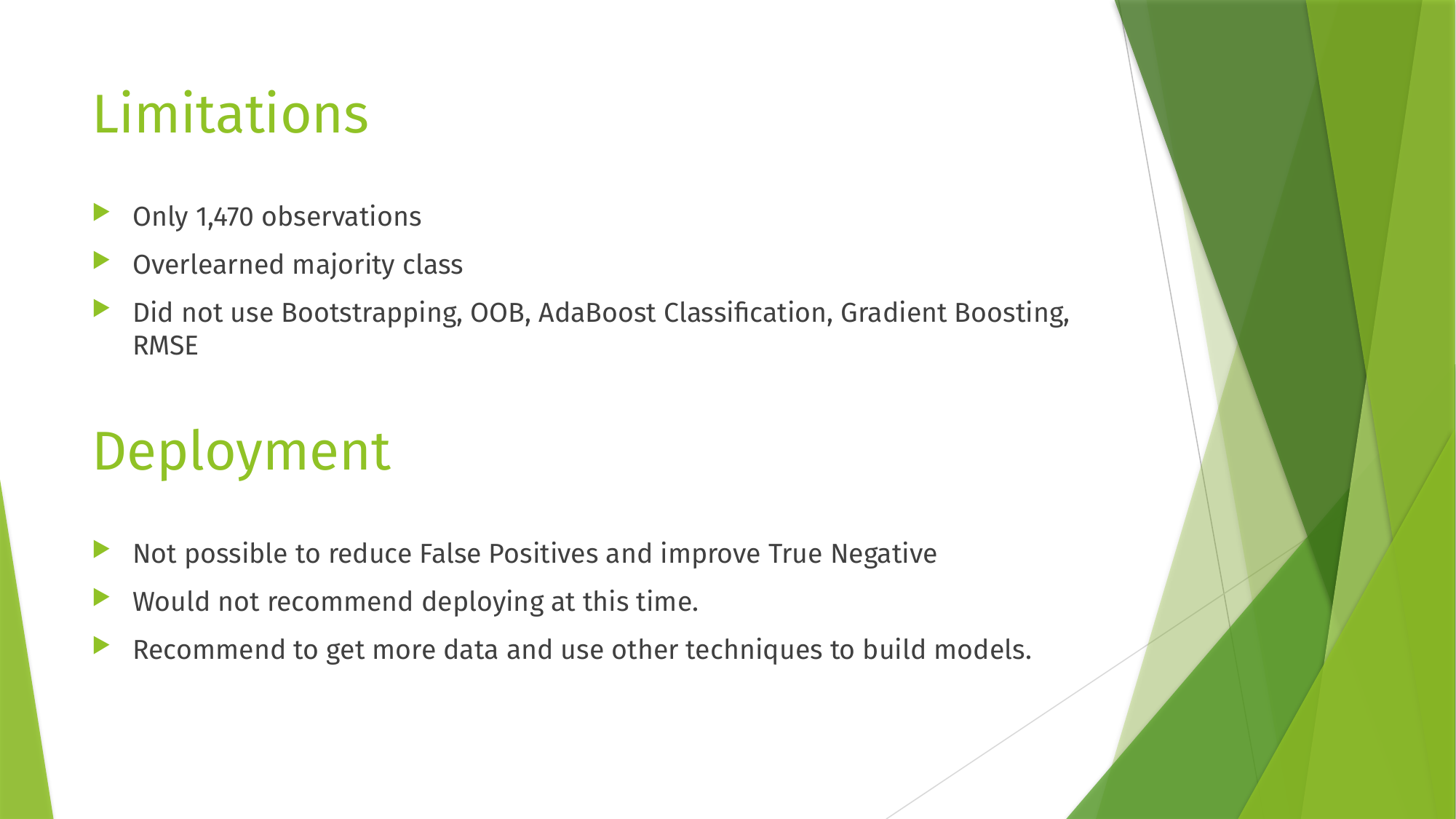

# Limitations
Only 1,470 observations
Overlearned majority class
Did not use Bootstrapping, OOB, AdaBoost Classification, Gradient Boosting, RMSE
Deployment
Not possible to reduce False Positives and improve True Negative
Would not recommend deploying at this time.
Recommend to get more data and use other techniques to build models.